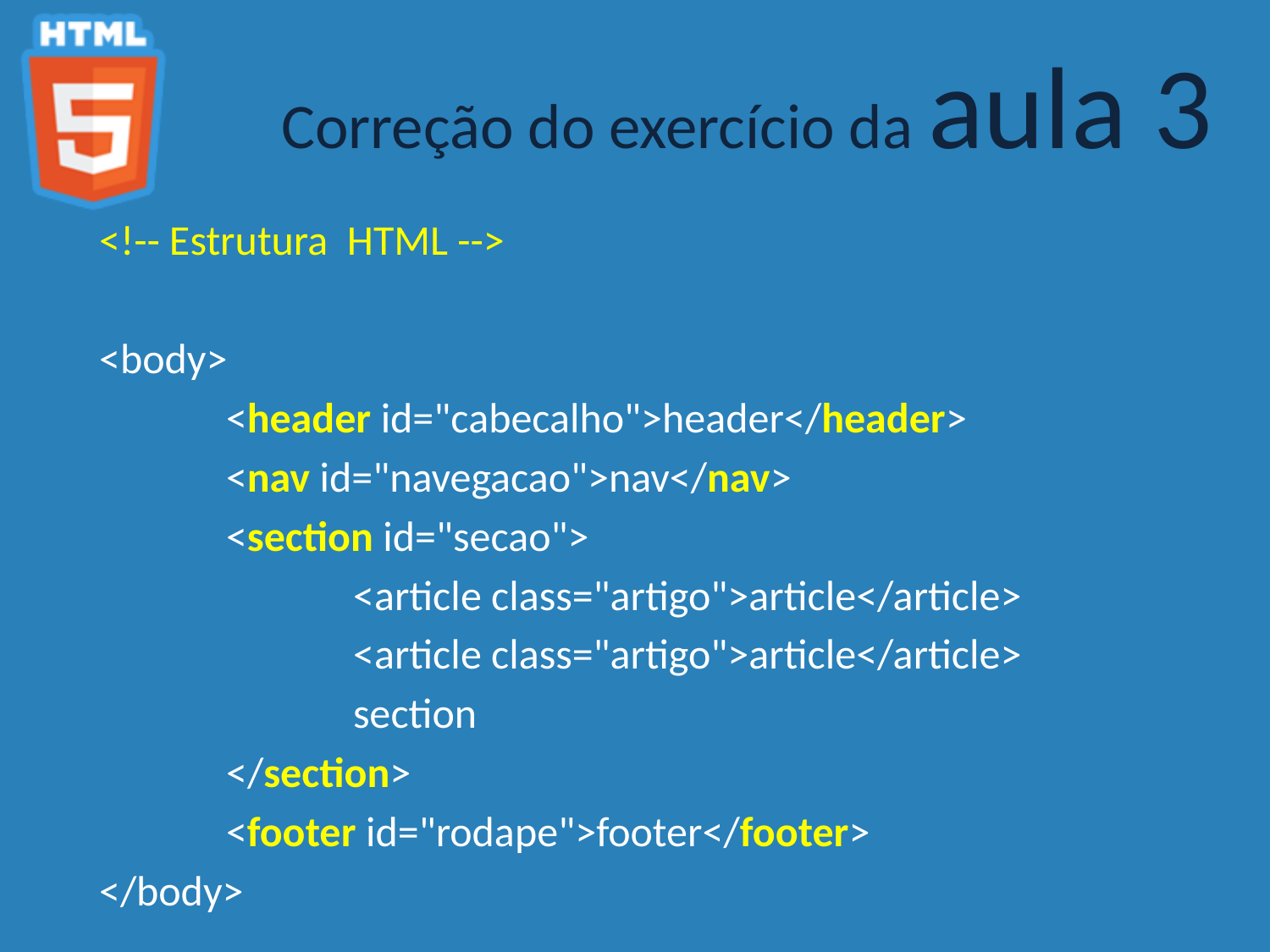

Correção do exercício da aula 3
<!-- Estrutura  HTML -->

<body>
	<header id="cabecalho">header</header>
	<nav id="navegacao">nav</nav>
	<section id="secao">
		<article class="artigo">article</article>
		<article class="artigo">article</article>
		section
	</section>
	<footer id="rodape">footer</footer>
</body>